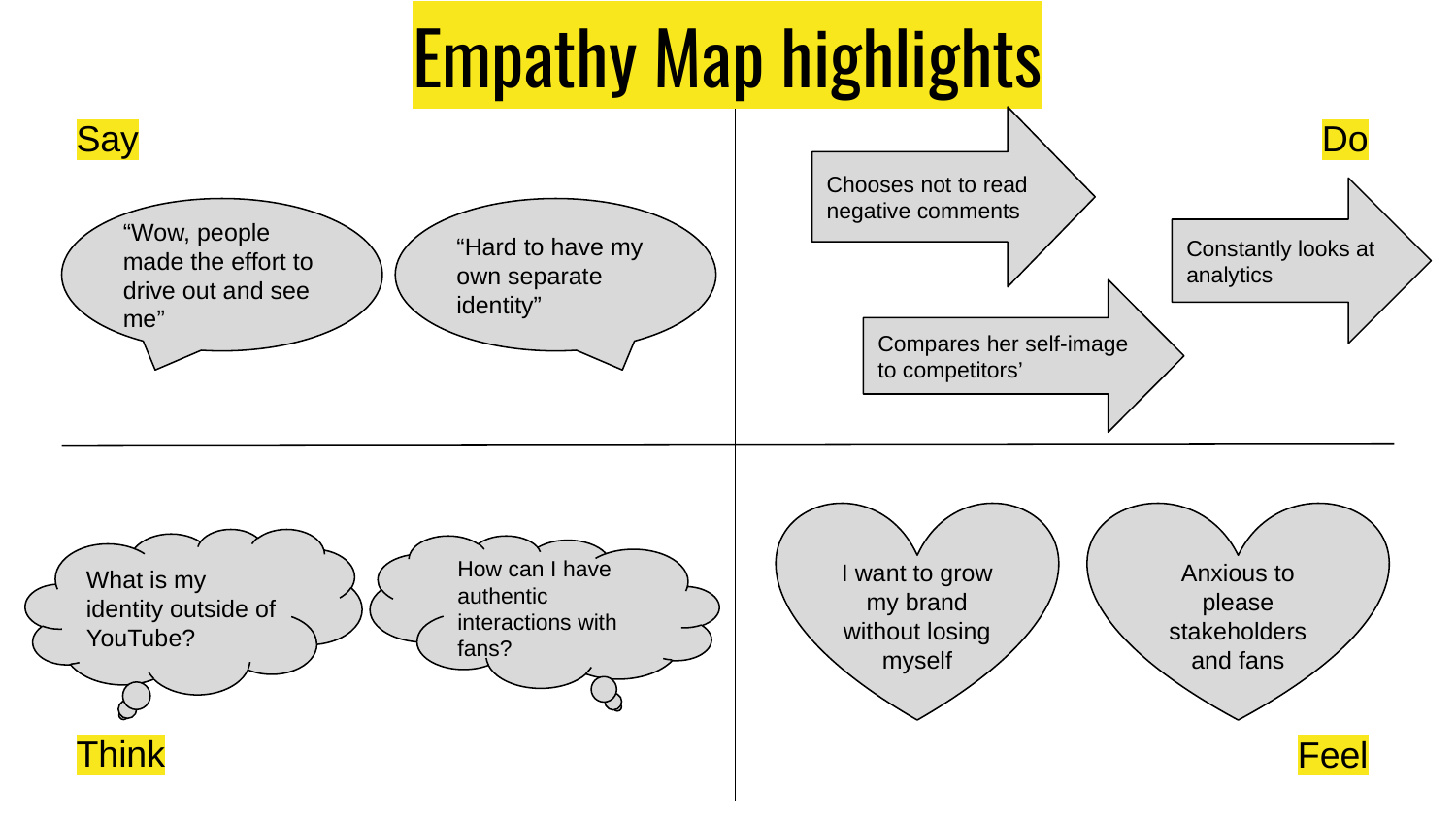

Empathy Map highlights
Say
Do
Chooses not to read negative comments
Constantly looks at analytics
“Wow, people made the effort to drive out and see me”
“Hard to have my own separate identity”
Compares her self-image to competitors’
Do fans really care about me as a person or my content?

I want to grow my brand without losing myself

Anxious to please stakeholders and fans
What is my identity outside of YouTube?
How can I have authentic interactions with fans?
Think
Feel